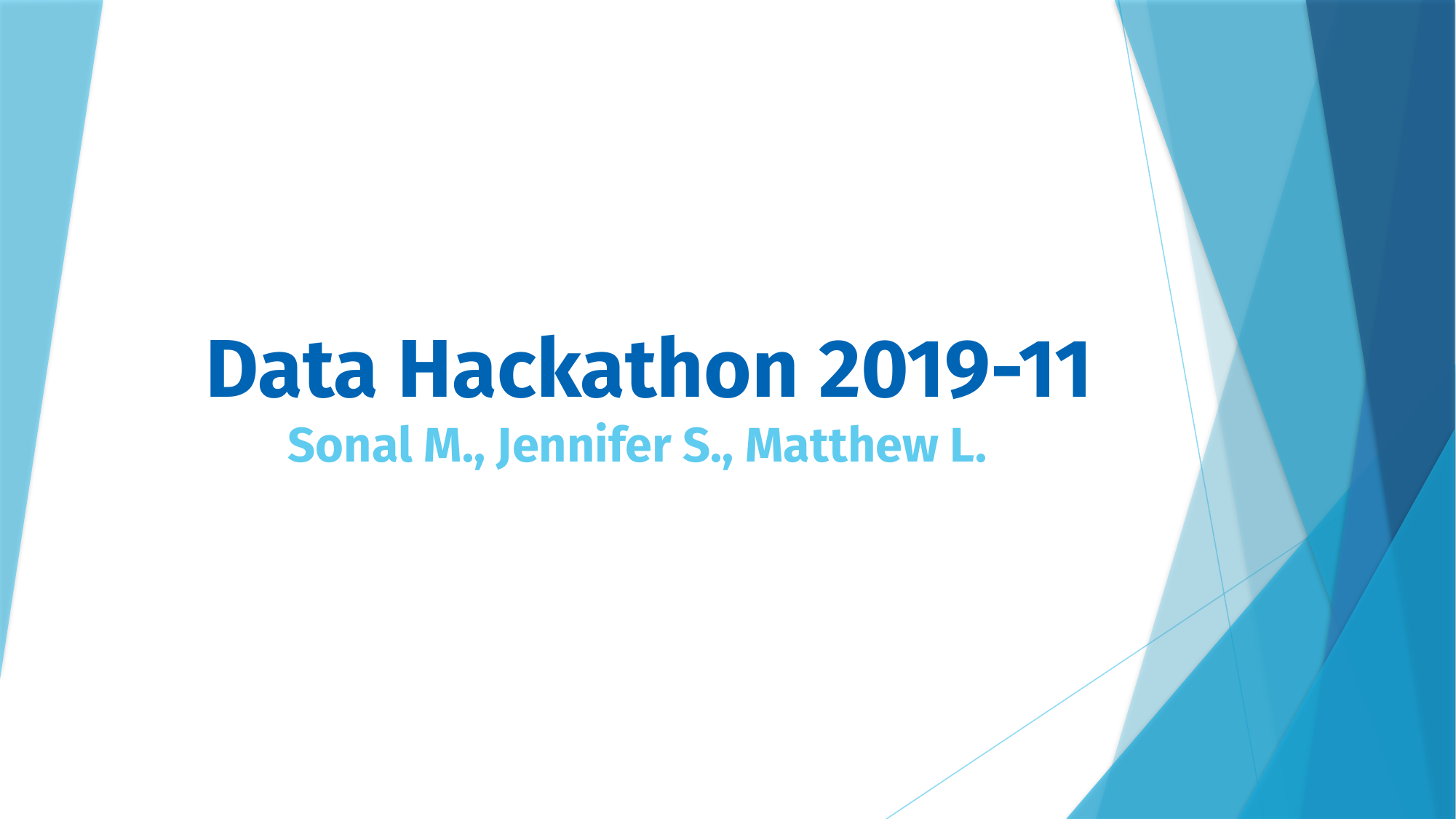

# Data Hackathon 2019-11 Sonal M., Jennifer S., Matthew L.